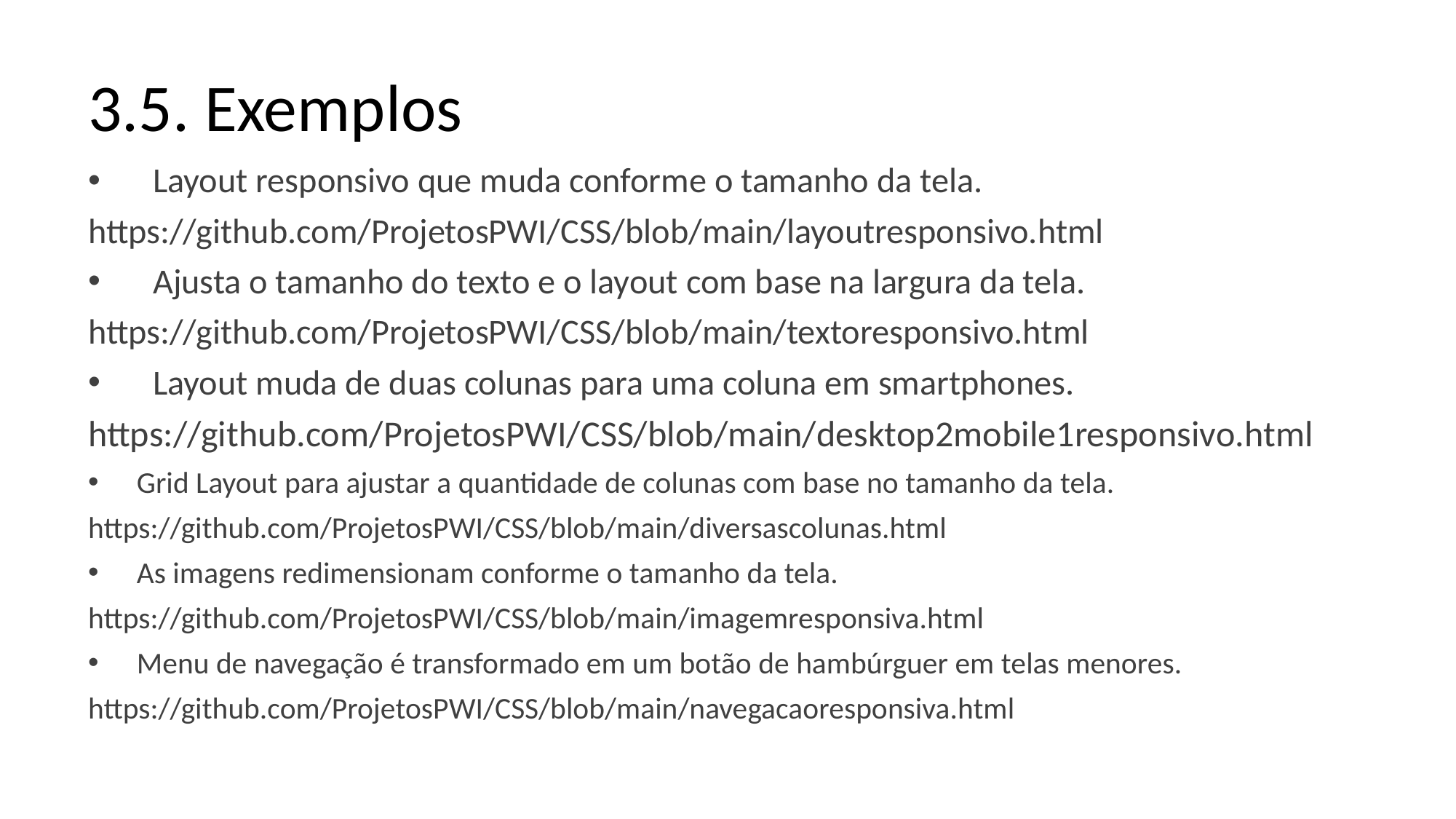

# 3.5. Exemplos
Layout responsivo que muda conforme o tamanho da tela.
https://github.com/ProjetosPWI/CSS/blob/main/layoutresponsivo.html
Ajusta o tamanho do texto e o layout com base na largura da tela.
https://github.com/ProjetosPWI/CSS/blob/main/textoresponsivo.html
Layout muda de duas colunas para uma coluna em smartphones.
https://github.com/ProjetosPWI/CSS/blob/main/desktop2mobile1responsivo.html
Grid Layout para ajustar a quantidade de colunas com base no tamanho da tela.
https://github.com/ProjetosPWI/CSS/blob/main/diversascolunas.html
As imagens redimensionam conforme o tamanho da tela.
https://github.com/ProjetosPWI/CSS/blob/main/imagemresponsiva.html
Menu de navegação é transformado em um botão de hambúrguer em telas menores.
https://github.com/ProjetosPWI/CSS/blob/main/navegacaoresponsiva.html